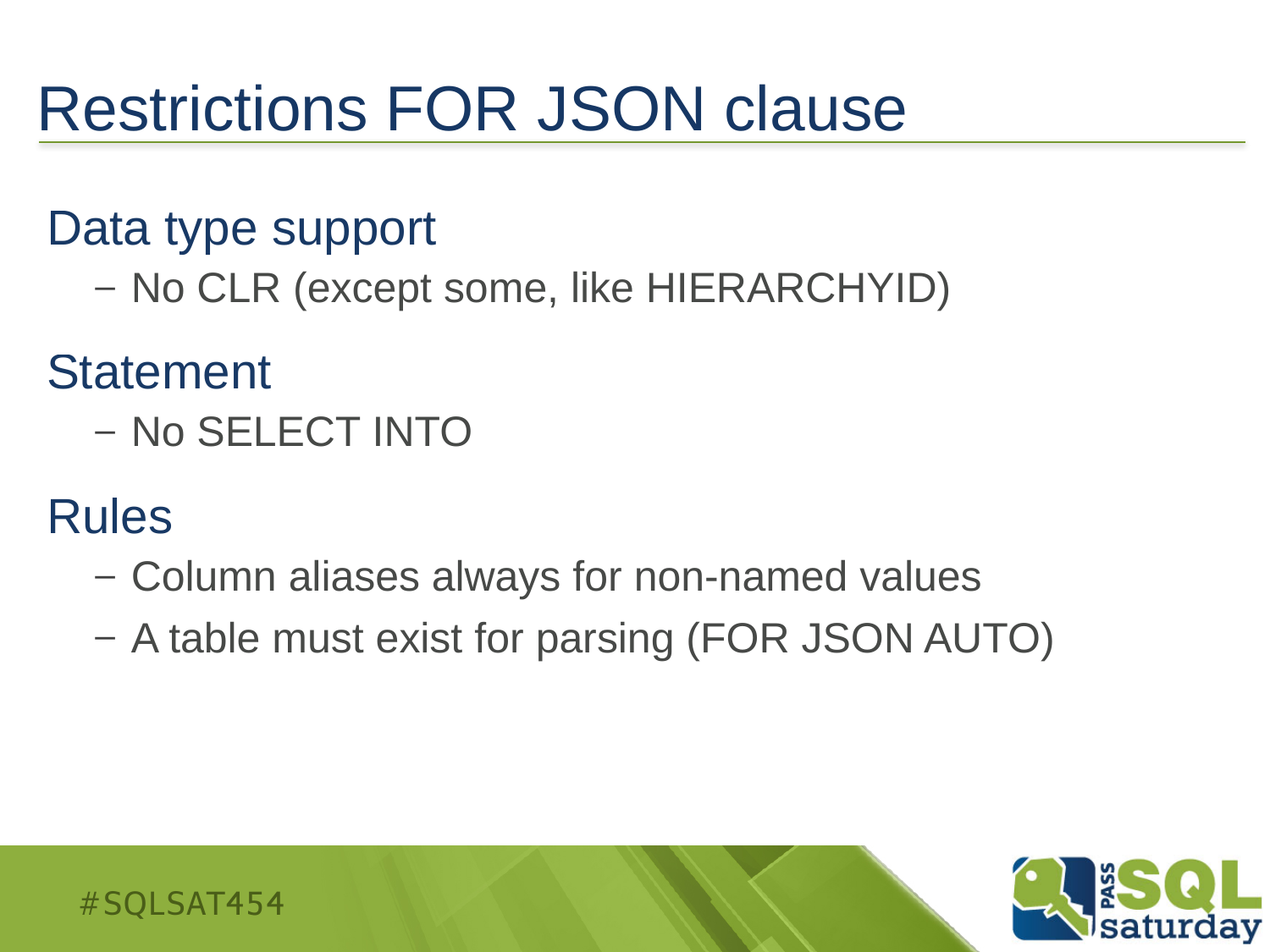

# Restrictions FOR JSON clause
Data type support
No CLR (except some, like HIERARCHYID)
Statement
No SELECT INTO
Rules
Column aliases always for non-named values
A table must exist for parsing (FOR JSON AUTO)